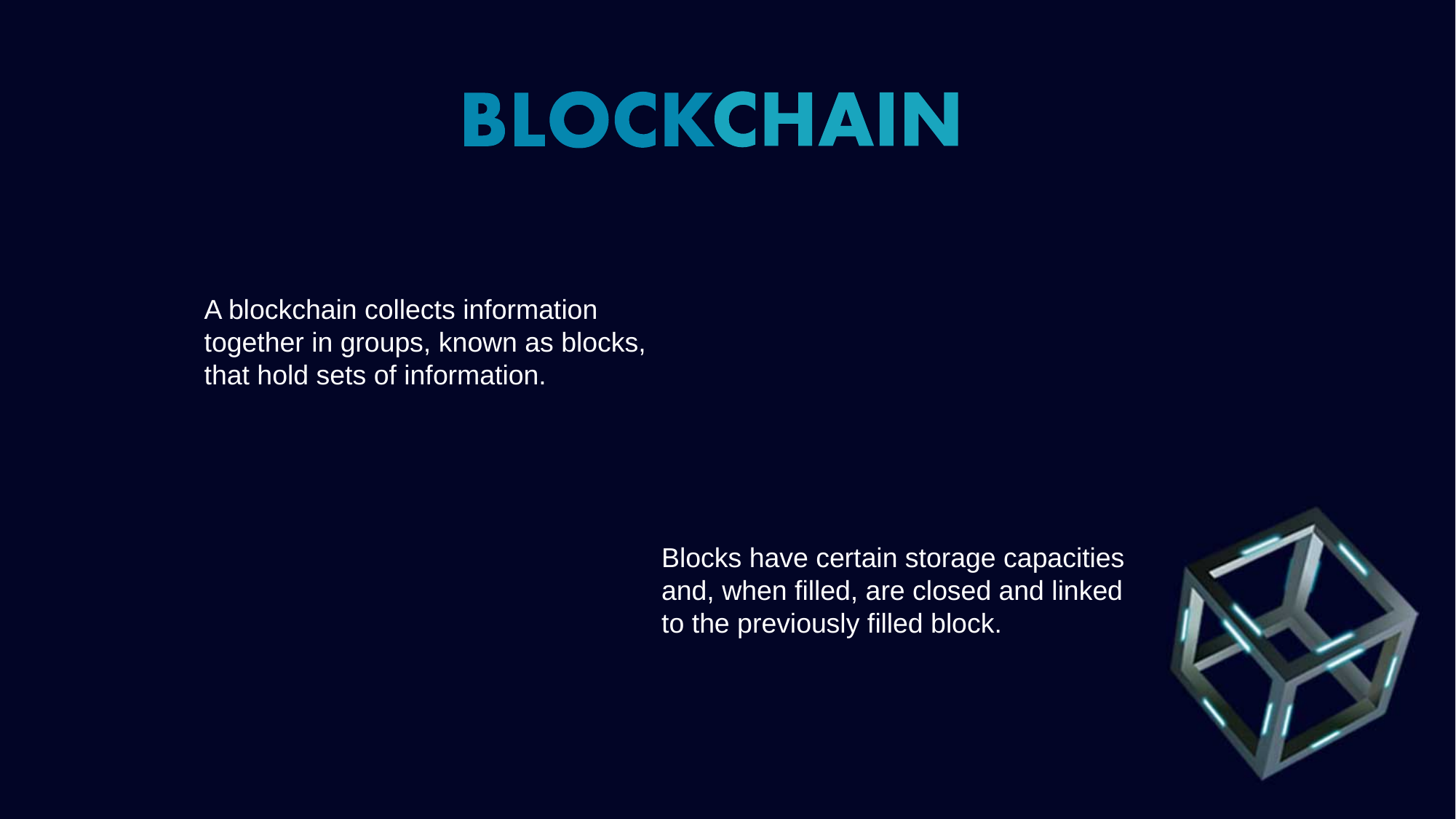

A blockchain collects information together in groups, known as blocks, that hold sets of information.
Blocks have certain storage capacities and, when filled, are closed and linked to the previously filled block.